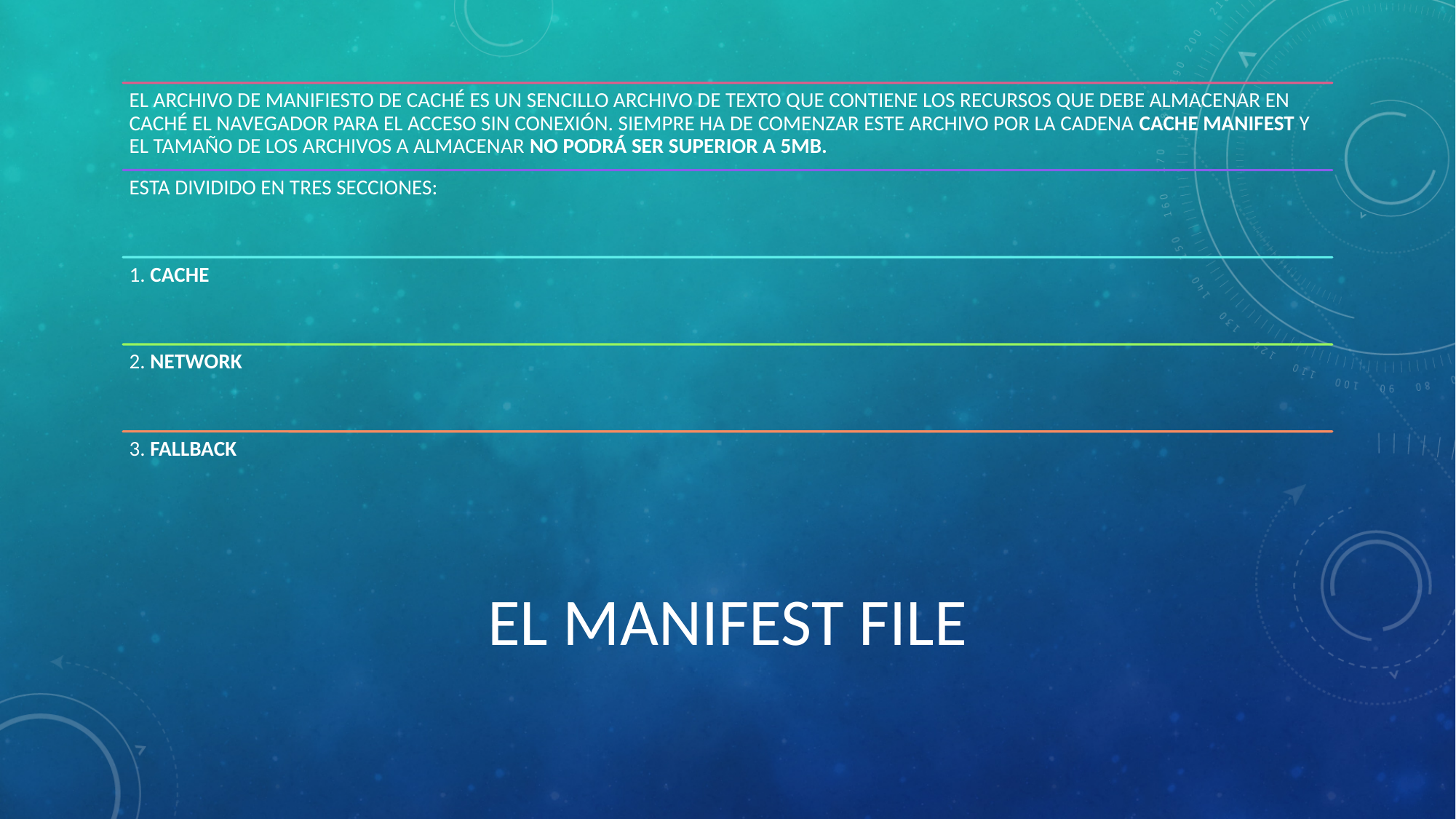

El archivo de manifiesto de caché es un sencillo archivo de texto que contiene los recursos que debe almacenar en caché el navegador para el acceso sin conexión. Siempre ha de comenzar este archivo por la cadena CACHE MANIFEST y el tamaño de los archivos a almacenar no podrá ser superior a 5MB.
Esta dividido en tres secciones:
1. CACHE
2. NETWORK
3. FALLBACK
# eL MANIFEST FILE